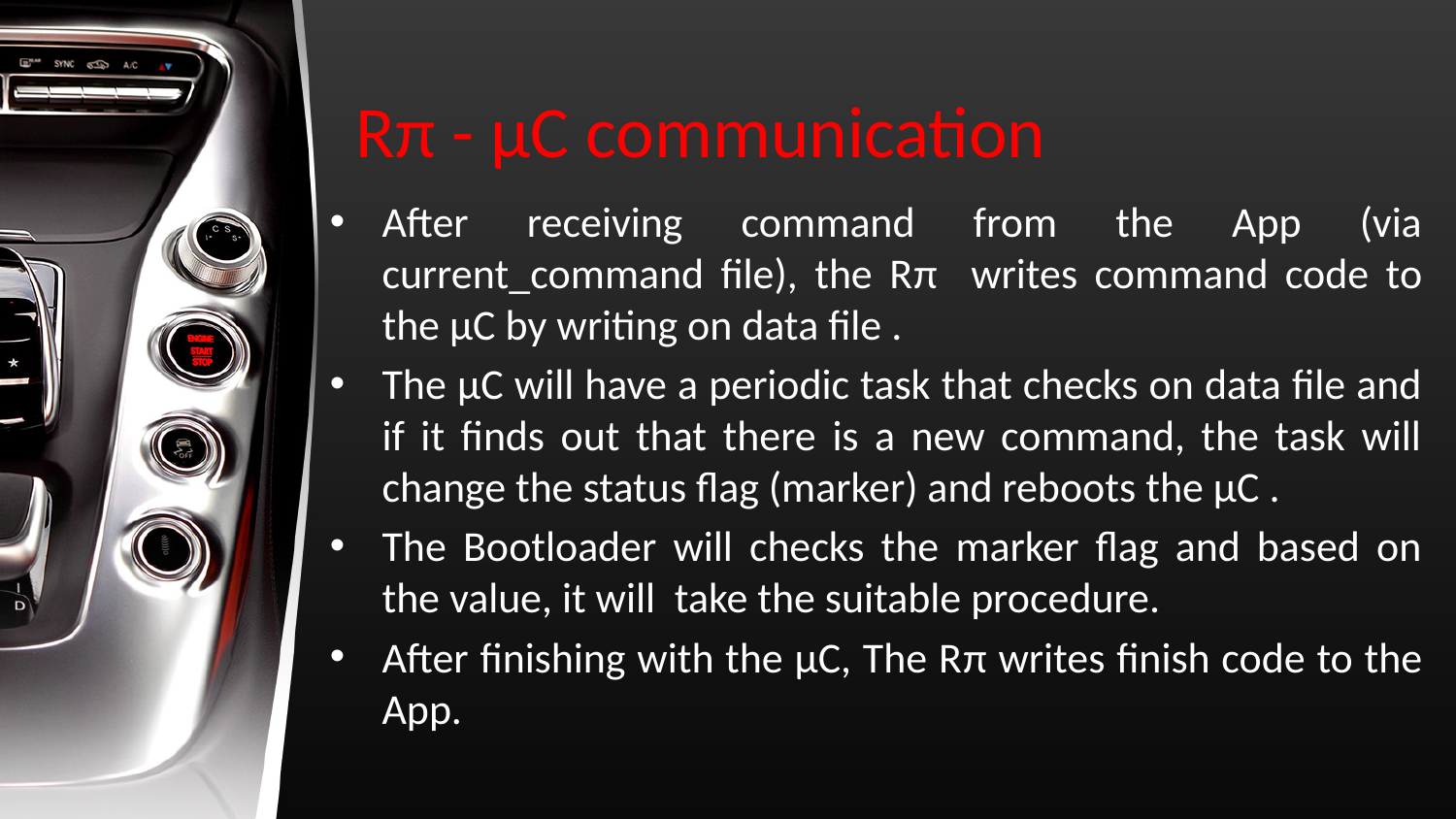

# Rπ - µC communication
After receiving command from the App (via current_command file), the Rπ  writes command code to the µC by writing on data file .
The µC will have a periodic task that checks on data file and if it finds out that there is a new command, the task will change the status flag (marker) and reboots the µC .
The Bootloader will checks the marker flag and based on the value, it will  take the suitable procedure.
After finishing with the µC, The Rπ writes finish code to the App.